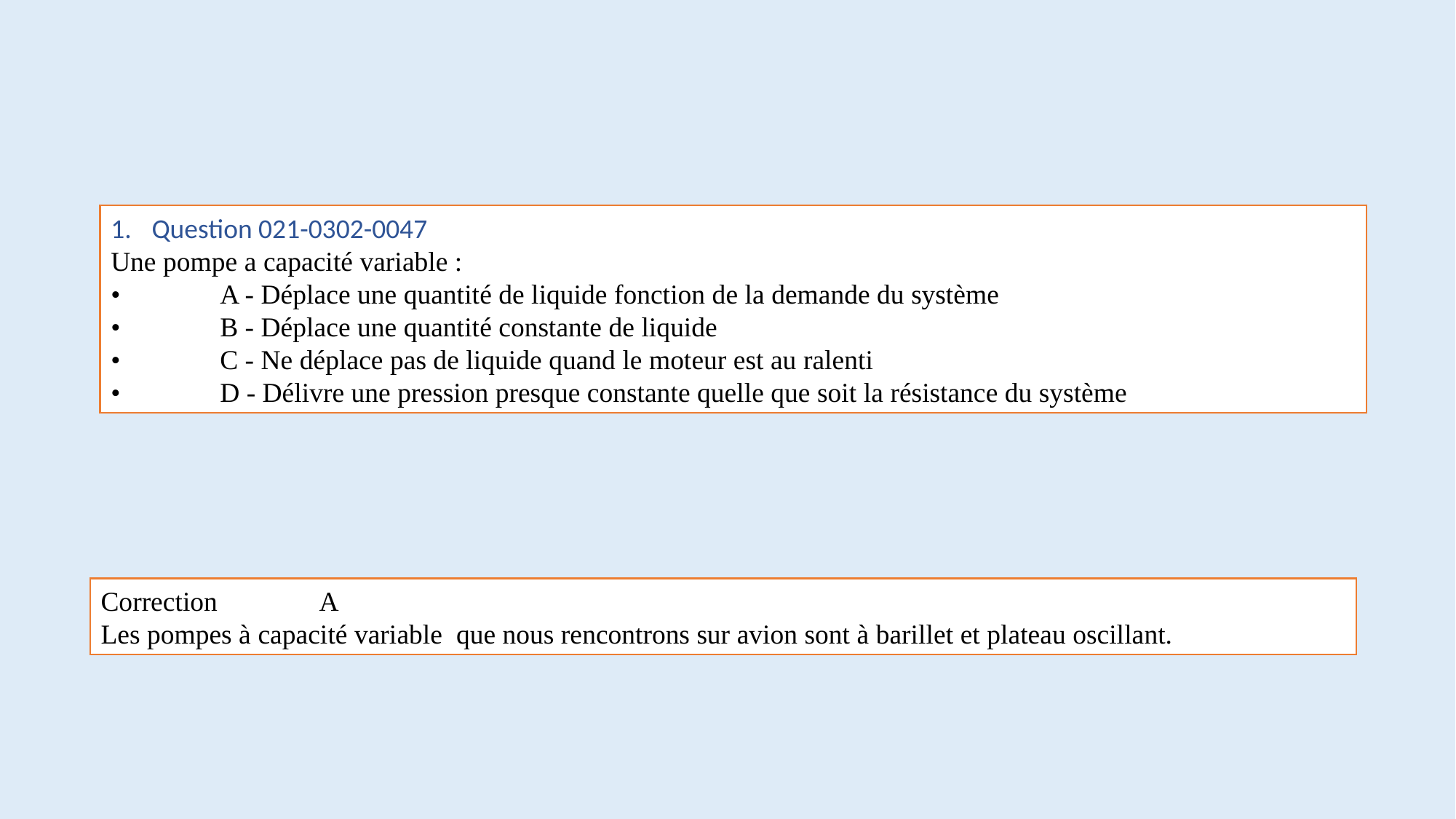

#
Question 021-0302-0047
Une pompe a capacité variable :
•	A - Déplace une quantité de liquide fonction de la demande du système
•	B - Déplace une quantité constante de liquide
•	C - Ne déplace pas de liquide quand le moteur est au ralenti
•	D - Délivre une pression presque constante quelle que soit la résistance du système
Correction	A
Les pompes à capacité variable  que nous rencontrons sur avion sont à barillet et plateau oscillant.